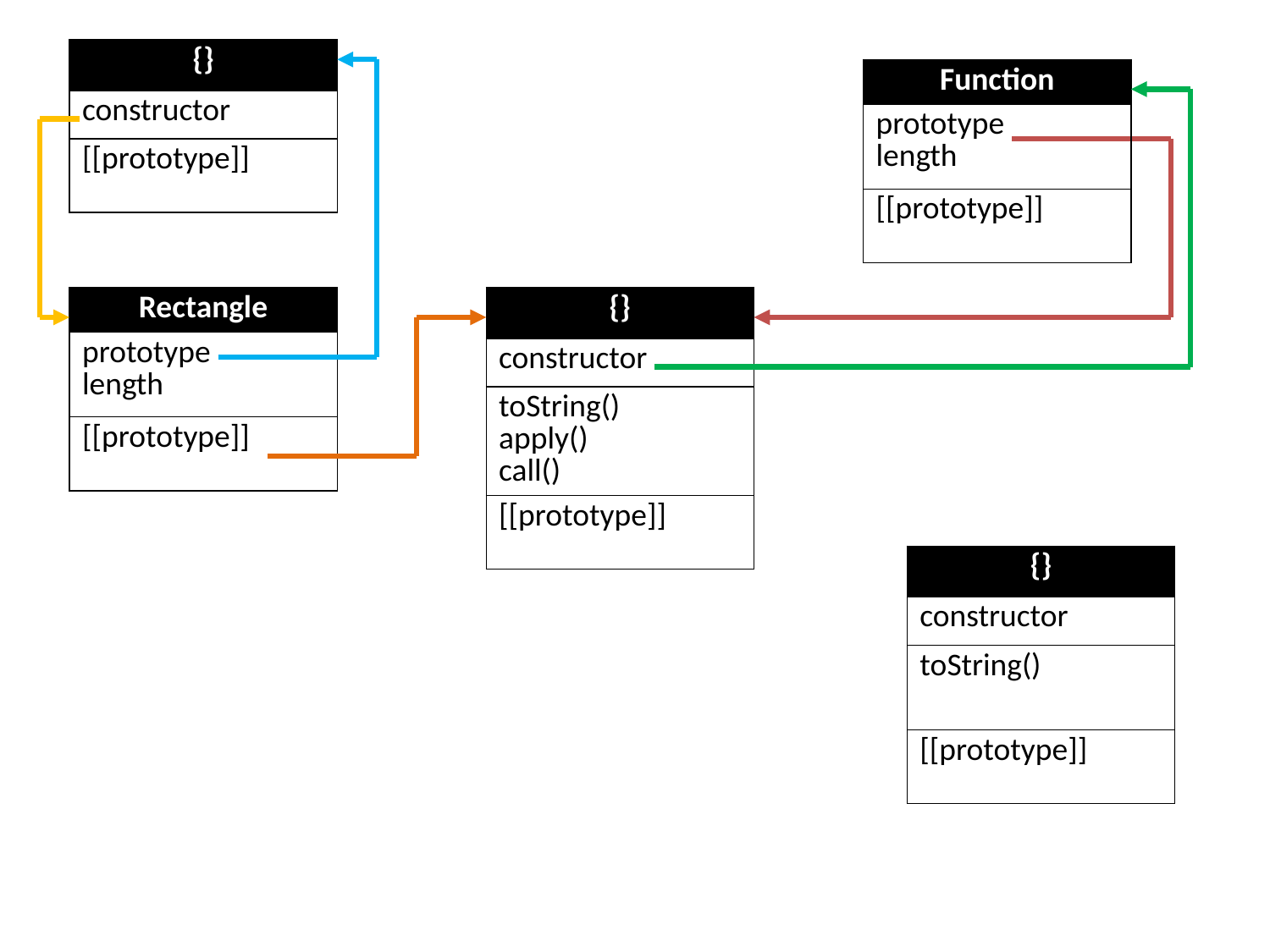

| {} |
| --- |
| constructor |
| [[prototype]] |
| Function |
| --- |
| prototype length |
| [[prototype]] |
| Rectangle |
| --- |
| prototype length |
| [[prototype]] |
| {} |
| --- |
| constructor |
| toString() apply() call() |
| [[prototype]] |
| {} |
| --- |
| constructor |
| toString() |
| [[prototype]] |